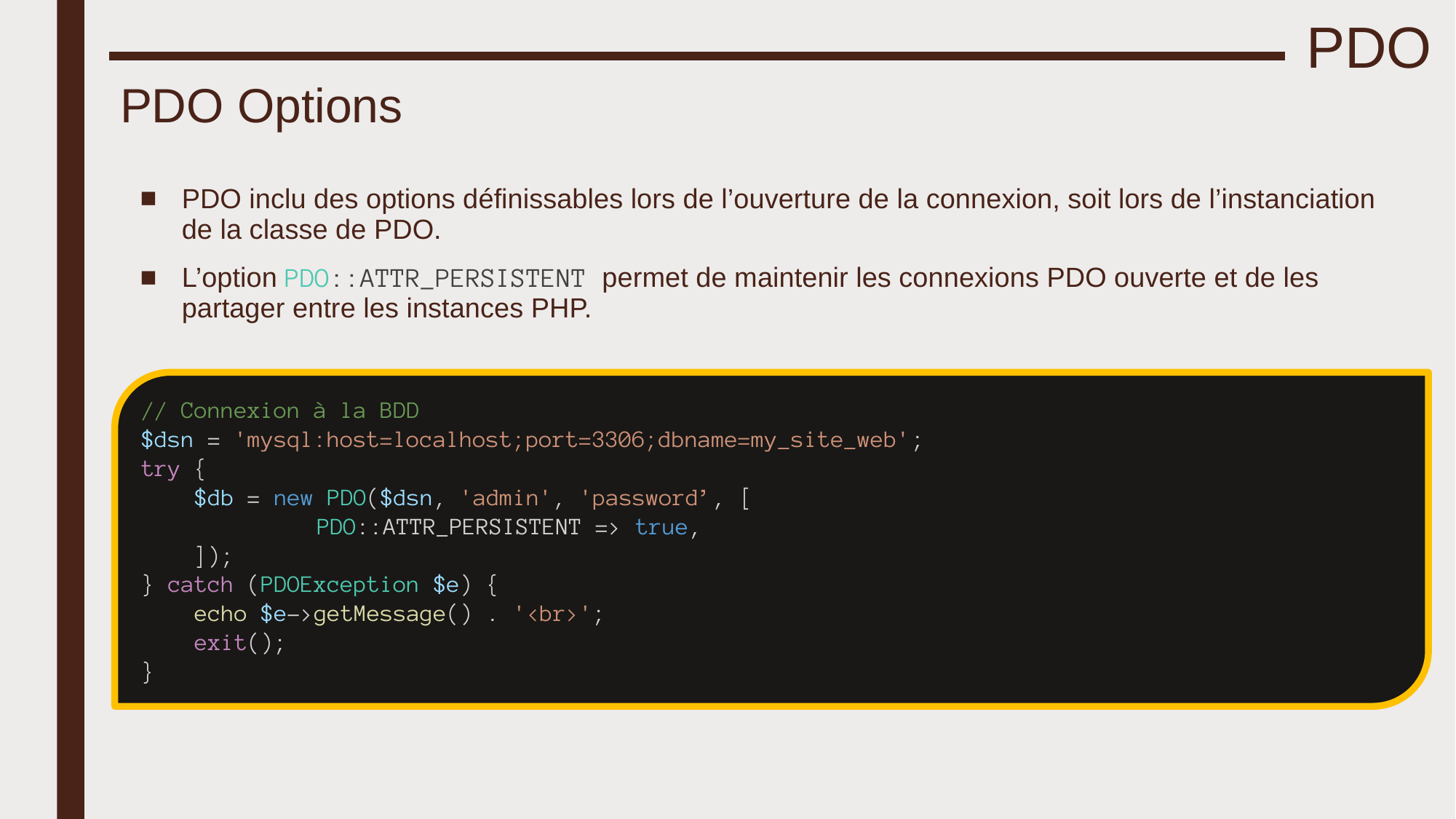

# PDO
PDO Options

PDO inclu des options définissables lors de l’ouverture de la connexion, soit lors de l’instanciation de la classe de PDO.
L’option PDO::ATTR_PERSISTENT permet de maintenir les connexions PDO ouverte et de les partager entre les instances PHP.
// Connexion à la BDD
$dsn = 'mysql:host=localhost;port=3306;dbname=my_site_web';
try {
    $db = new PDO($dsn, 'admin', 'password’, [
    	     PDO::ATTR_PERSISTENT => true,
    ]);
} catch (PDOException $e) {
    echo $e->getMessage() . '<br>';
    exit();
}